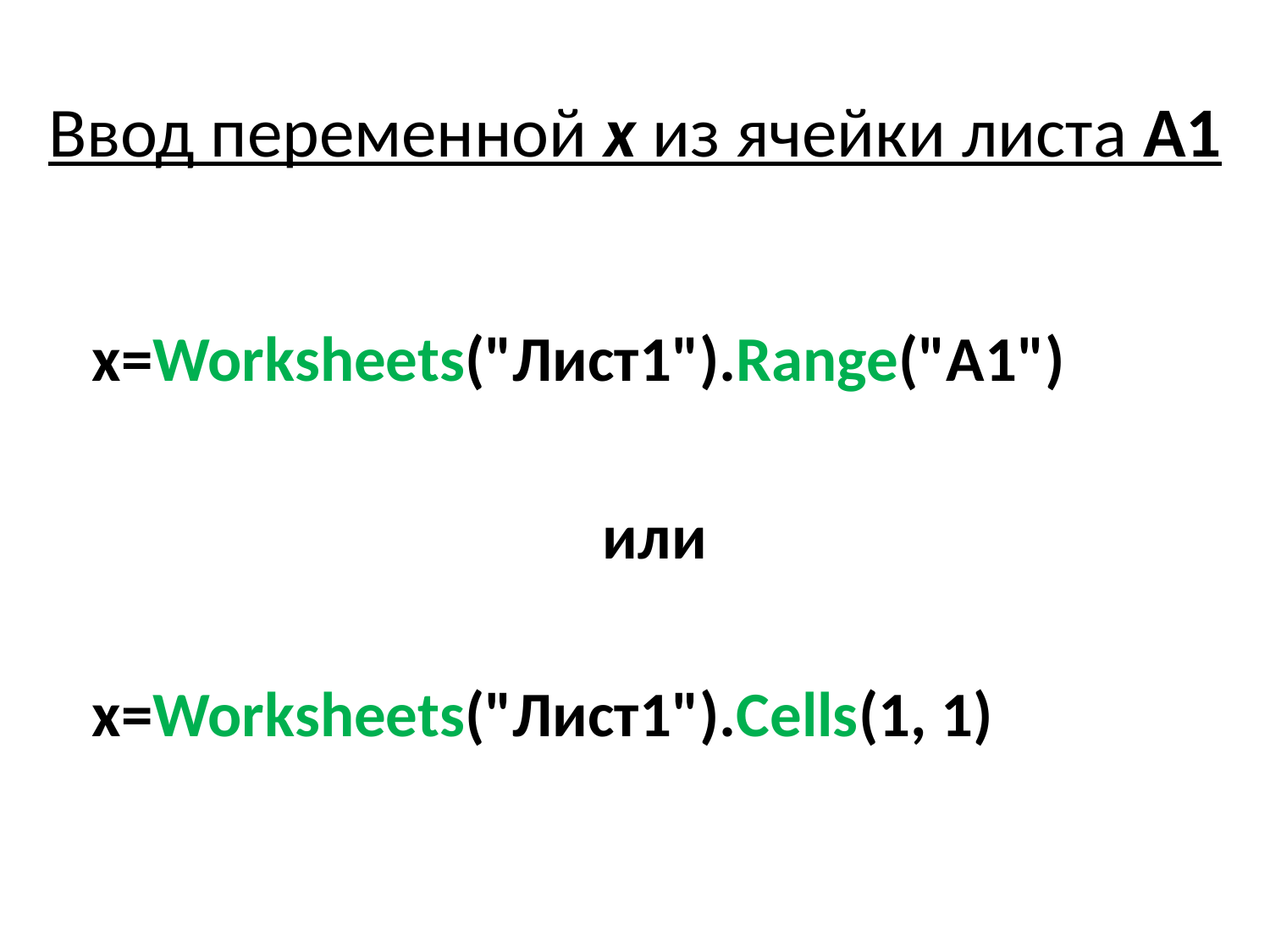

# Ввод переменной х из ячейки листа A1

x=Worksheets("Лист1").Range("A1")

или

x=Worksheets("Лист1").Cells(1, 1)